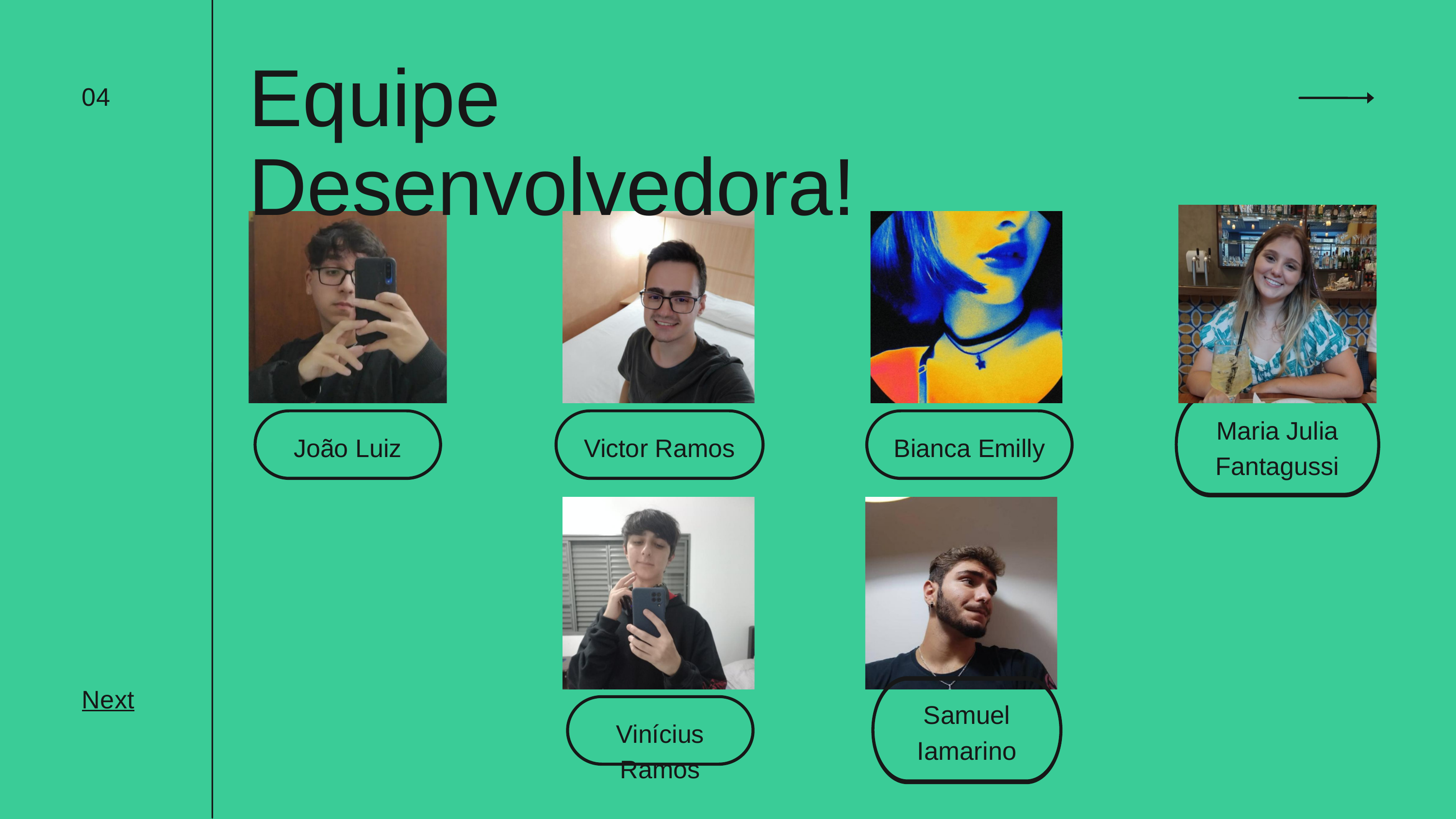

Equipe Desenvolvedora!
04

Maria Julia Fantagussi

João Luiz

Victor Ramos

Bianca Emilly

Samuel Iamarino
Next

Vinícius Ramos